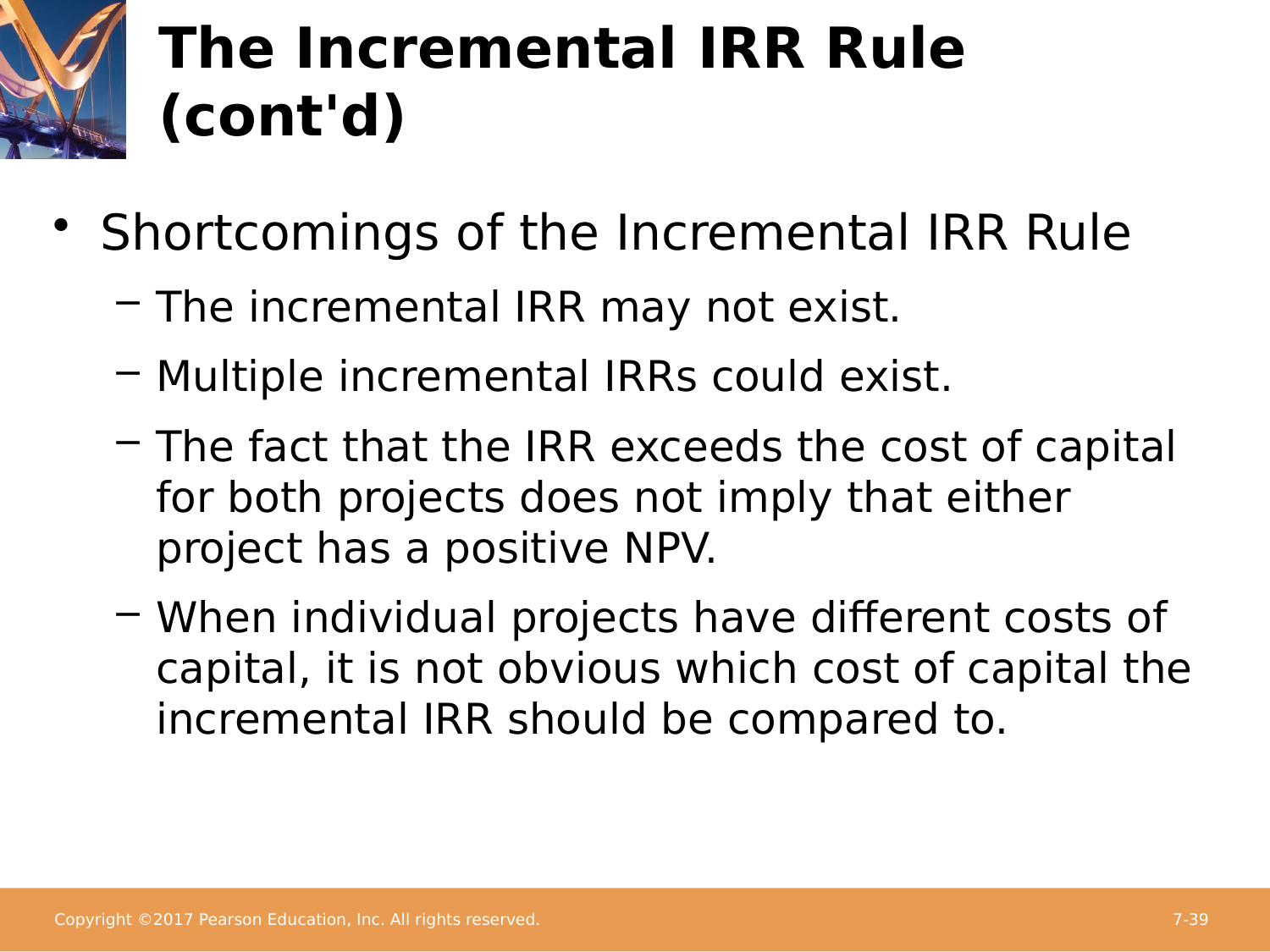

# The Incremental IRR Rule (cont'd)
Shortcomings of the Incremental IRR Rule
The incremental IRR may not exist.
Multiple incremental IRRs could exist.
The fact that the IRR exceeds the cost of capital for both projects does not imply that either project has a positive NPV.
When individual projects have different costs of capital, it is not obvious which cost of capital the incremental IRR should be compared to.